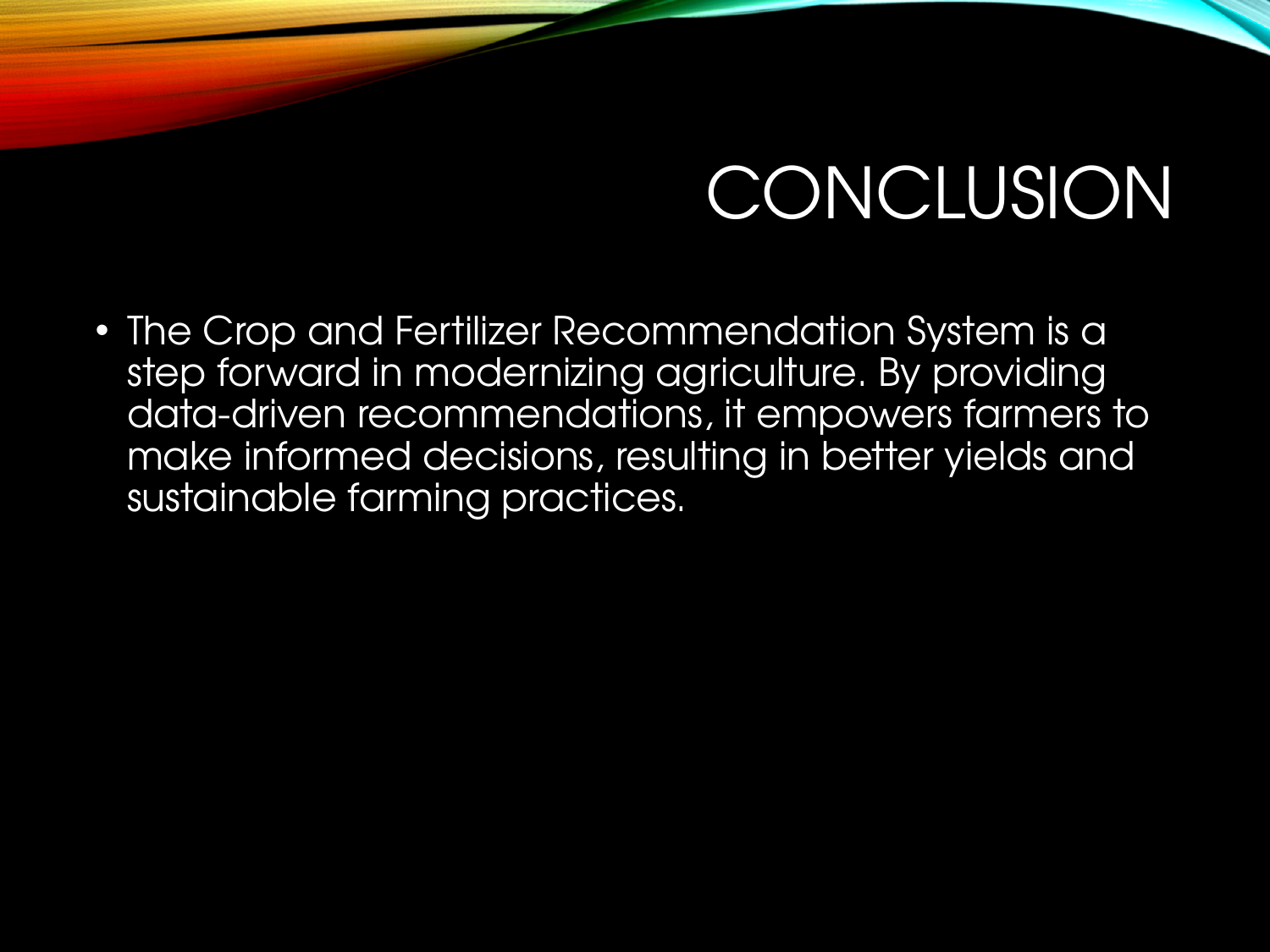

# Conclusion
The Crop and Fertilizer Recommendation System is a step forward in modernizing agriculture. By providing data-driven recommendations, it empowers farmers to make informed decisions, resulting in better yields and sustainable farming practices.